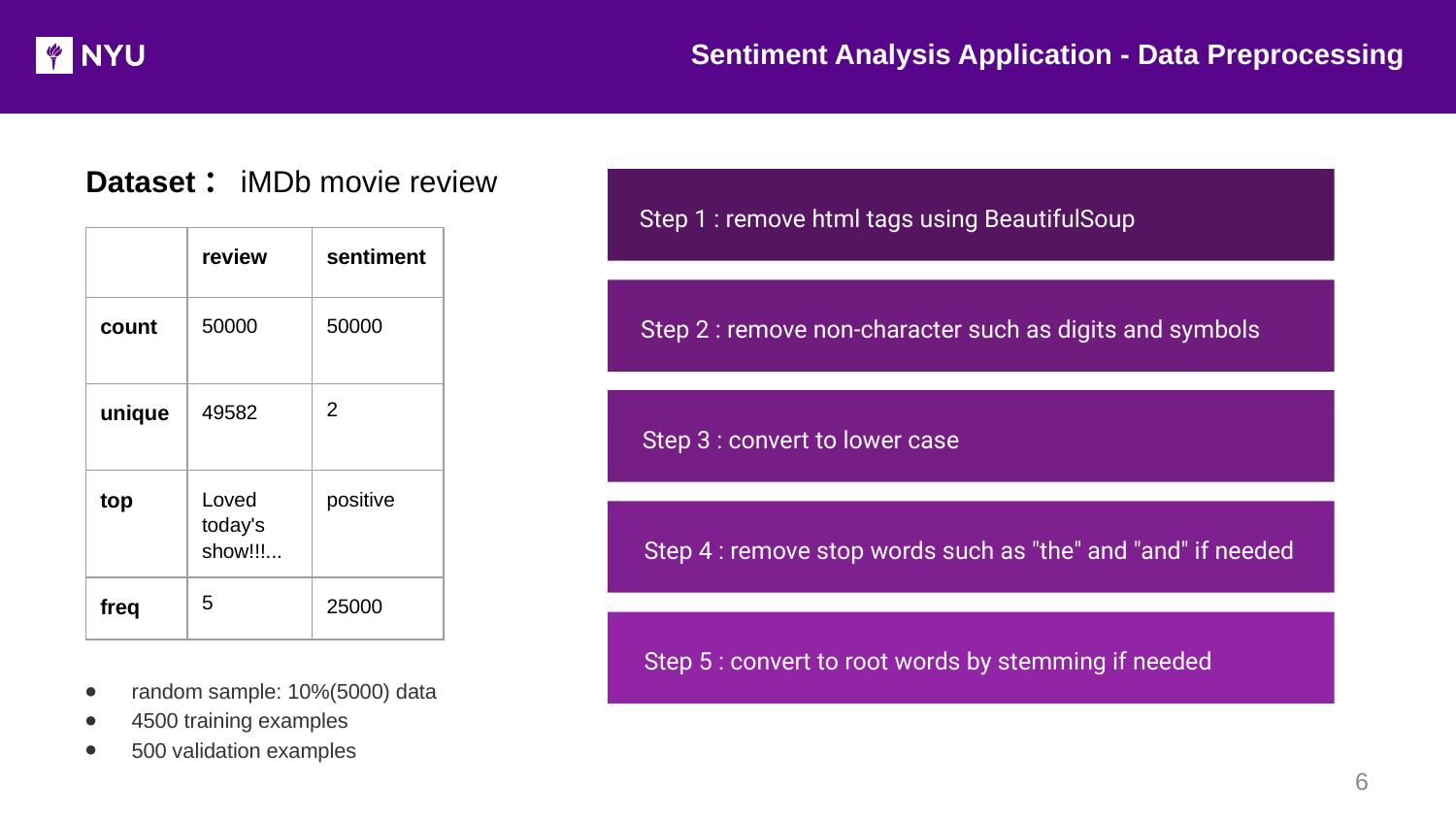

Sentiment Analysis Application - Data Preprocessing
Dataset：iMDb movie review

Step 1 : remove html tags using BeautifulSoup
|  | review | sentiment |
| --- | --- | --- |
| count | 50000 | 50000 |
| unique | 49582 | 2 |
| top | Loved today's show!!!... | positive |
| freq | 5 | 25000 |

Step 2 : remove non-character such as digits and symbols

Step 3 : convert to lower case

Step 4 : remove stop words such as "the" and "and" if needed

Step 5 : convert to root words by stemming if needed
random sample: 10%(5000) data
4500 training examples
500 validation examples

6